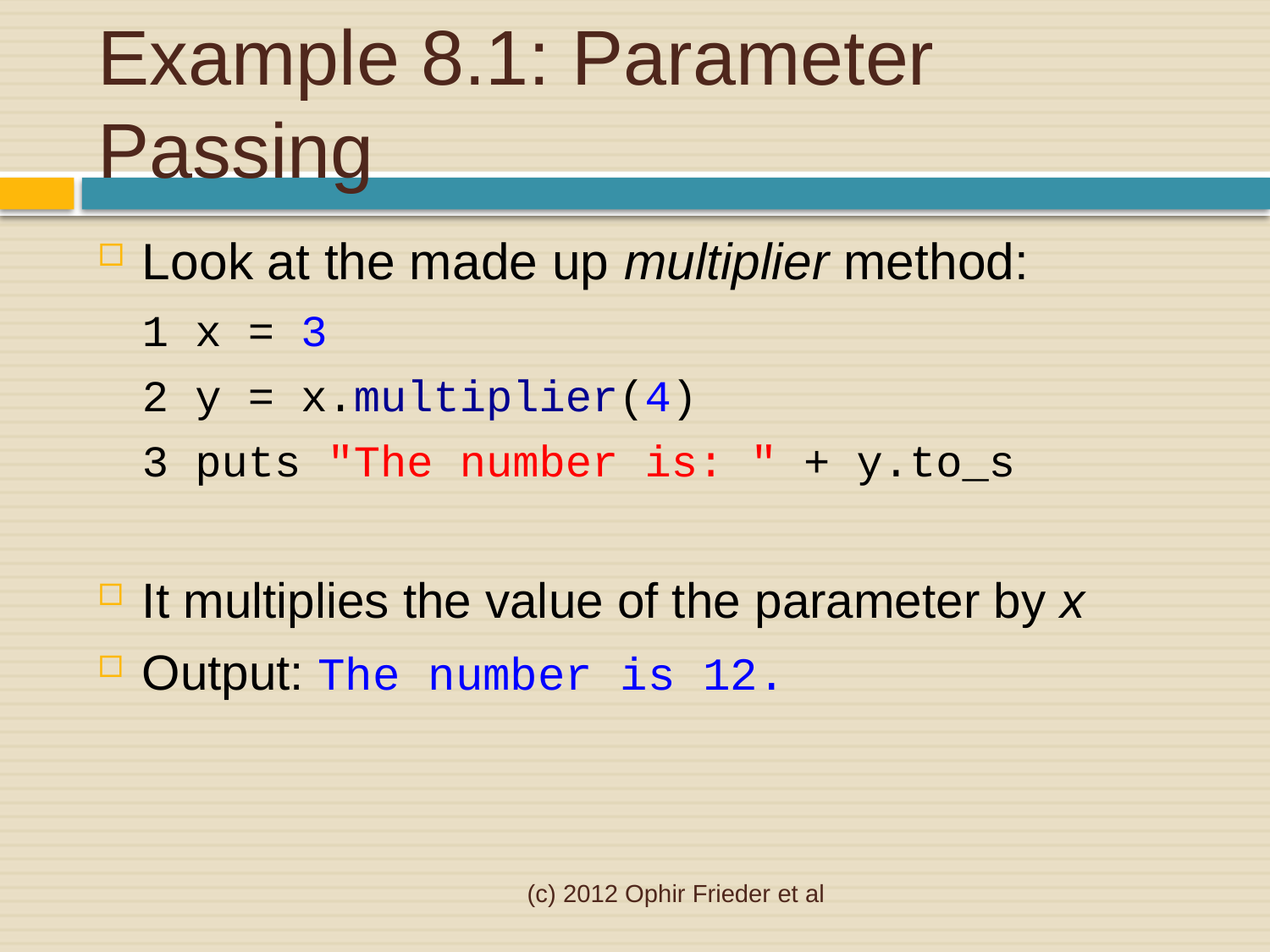

# Example 8.1: Parameter Passing
Look at the made up multiplier method:
	1 x = 3
	2 y = x.multiplier(4)
	3 puts "The number is: " + y.to_s

It multiplies the value of the parameter by x
Output: The number is 12.

(c) 2012 Ophir Frieder et al